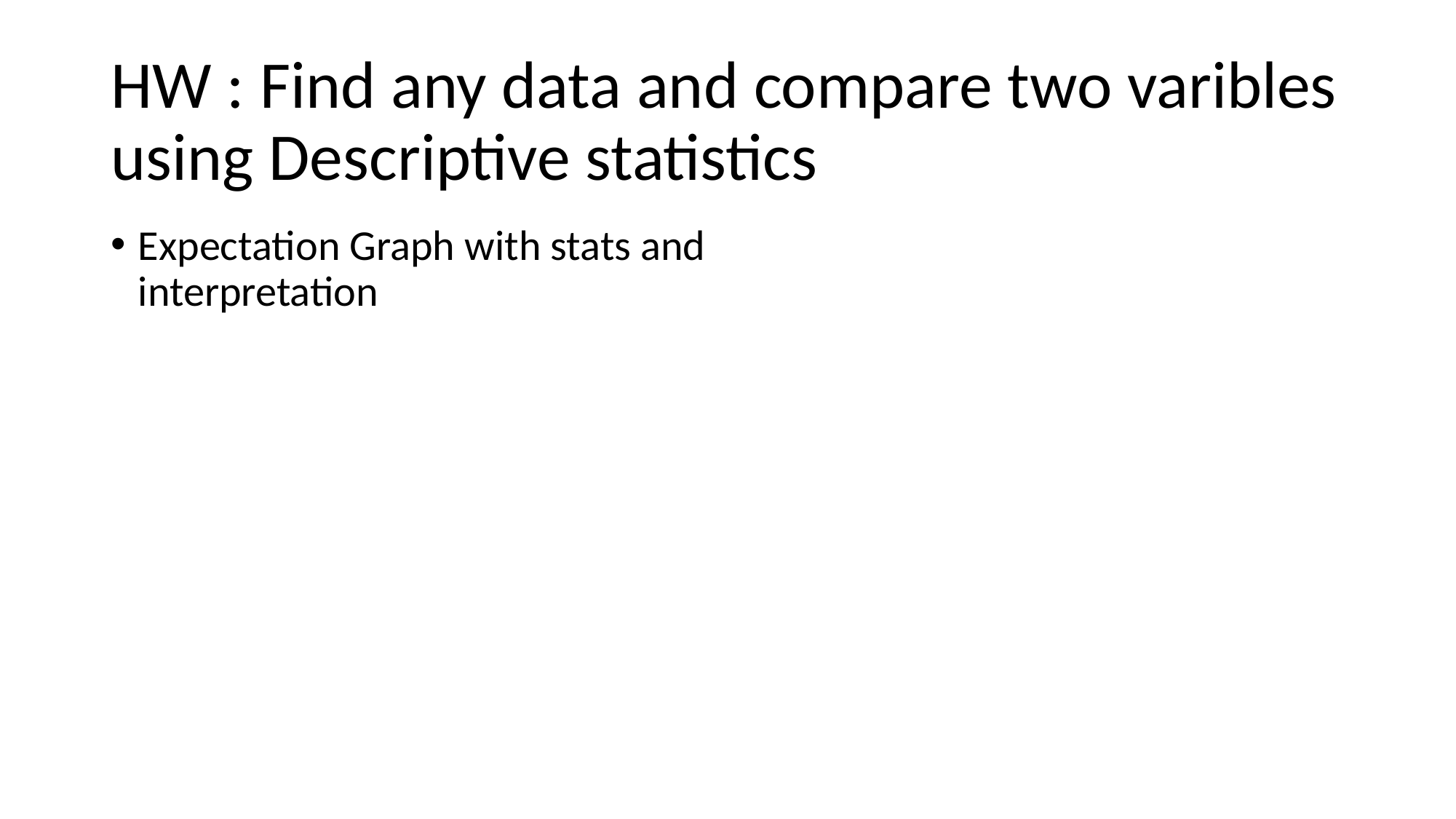

# HW : Find any data and compare two varibles using Descriptive statistics
Expectation Graph with stats and interpretation